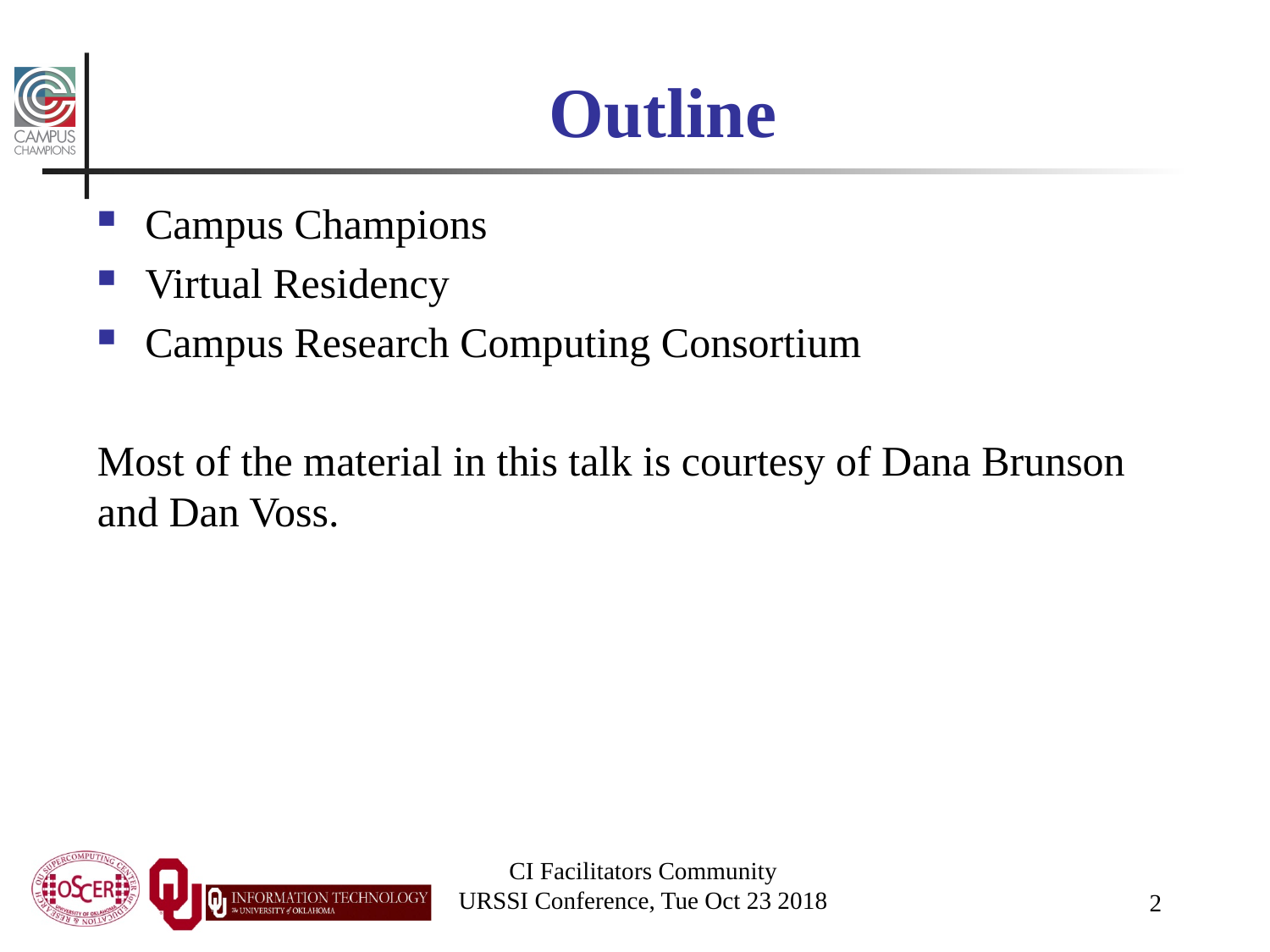

# Outline
Campus Champions
Virtual Residency
Campus Research Computing Consortium

Most of the material in this talk is courtesy of Dana Brunson and Dan Voss.
CI Facilitators Community
URSSI Conference, Tue Oct 23 2018
2